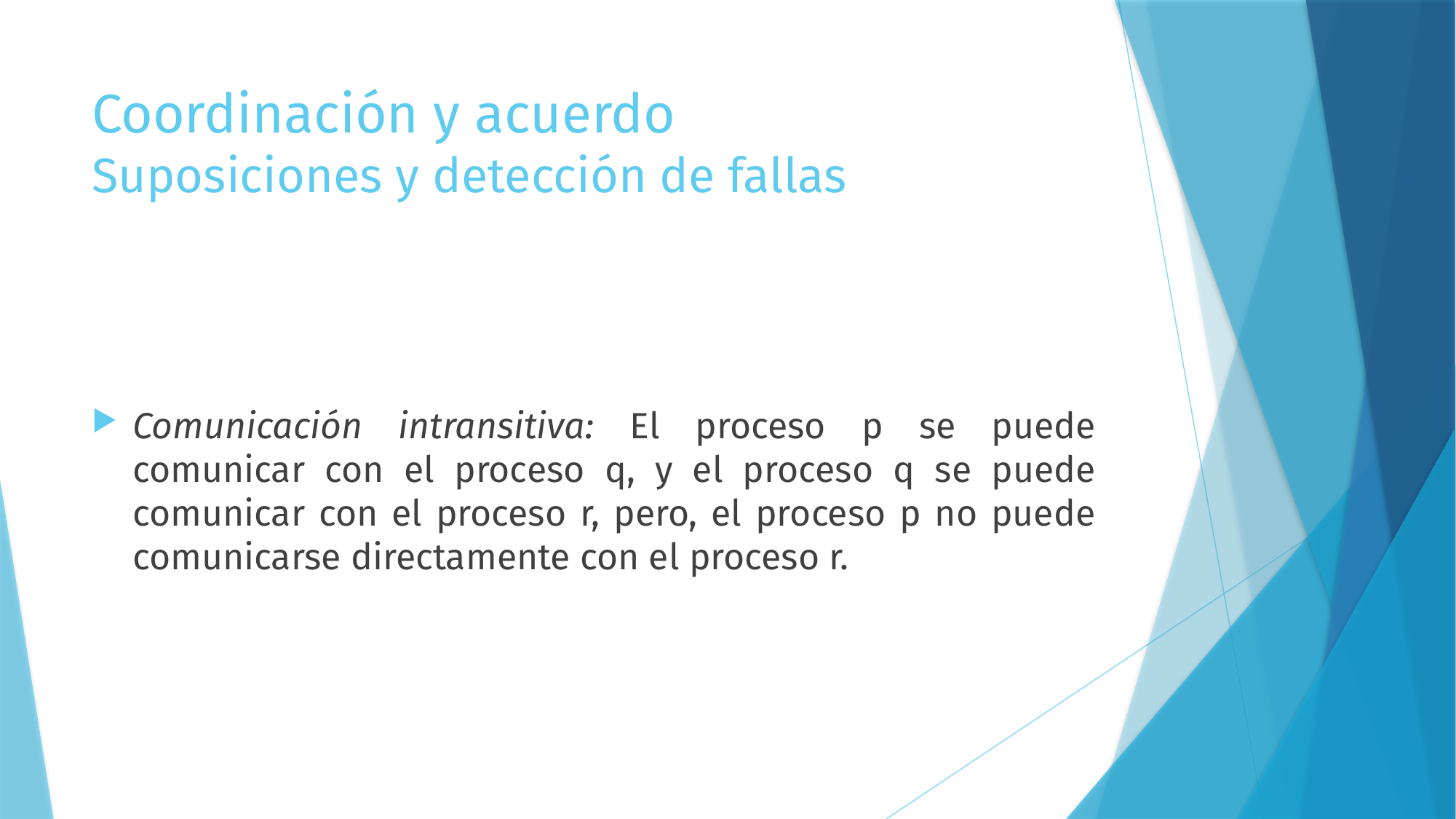

# Coordinación y acuerdo Suposiciones y detección de fallas
Comunicación intransitiva: El proceso p se puede comunicar con el proceso q, y el proceso q se puede comunicar con el proceso r, pero, el proceso p no puede comunicarse directamente con el proceso r.